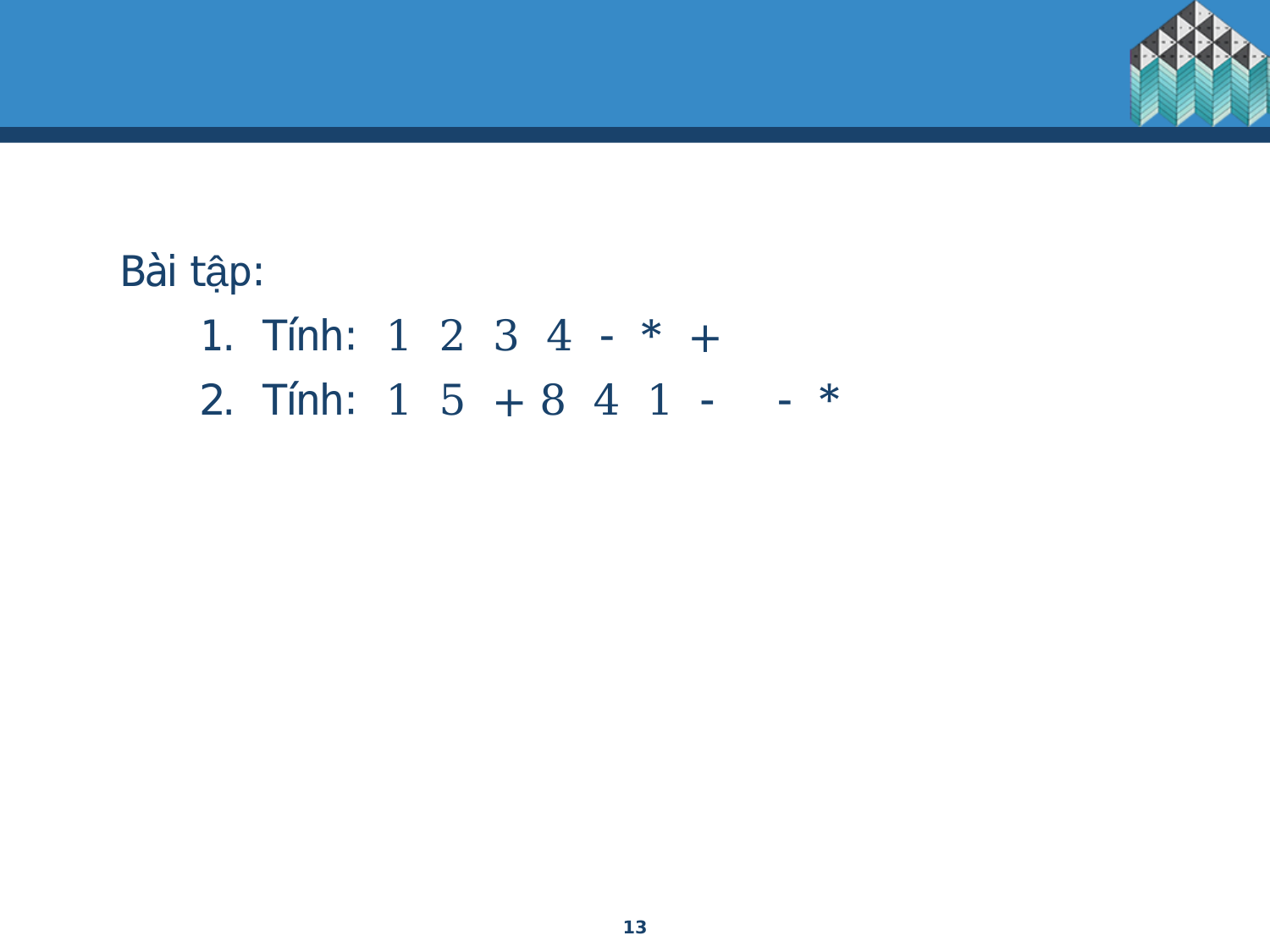

Bài tập:
	1.  Tính:  1  2  3  4  −  *  +
	2.  Tính:  1  5  + 8  4  1  −   −  *

13